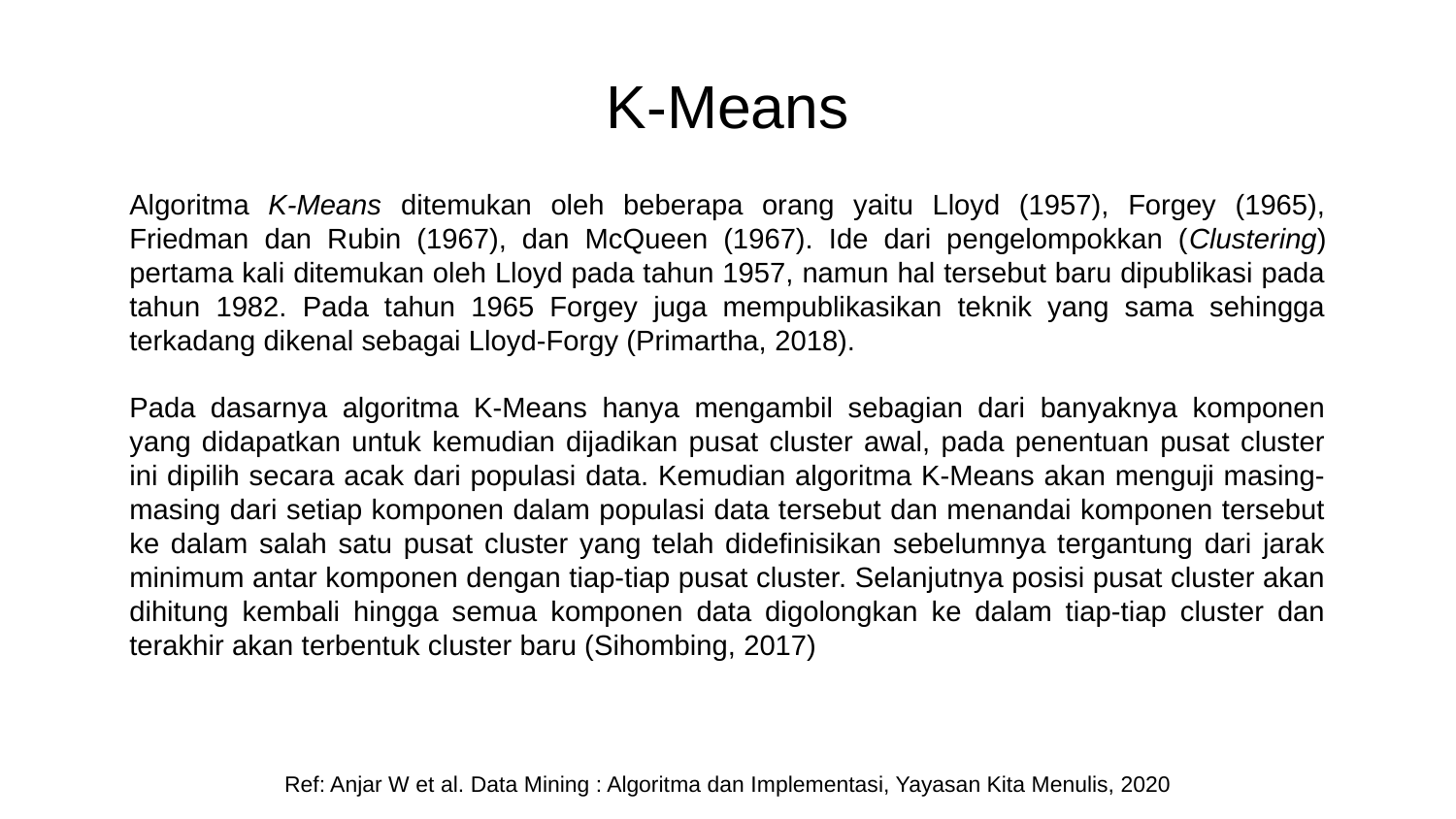

# K-Means
Algoritma K-Means ditemukan oleh beberapa orang yaitu Lloyd (1957), Forgey (1965), Friedman dan Rubin (1967), dan McQueen (1967). Ide dari pengelompokkan (Clustering) pertama kali ditemukan oleh Lloyd pada tahun 1957, namun hal tersebut baru dipublikasi pada tahun 1982. Pada tahun 1965 Forgey juga mempublikasikan teknik yang sama sehingga terkadang dikenal sebagai Lloyd-Forgy (Primartha, 2018).

Pada dasarnya algoritma K-Means hanya mengambil sebagian dari banyaknya komponen yang didapatkan untuk kemudian dijadikan pusat cluster awal, pada penentuan pusat cluster ini dipilih secara acak dari populasi data. Kemudian algoritma K-Means akan menguji masing-masing dari setiap komponen dalam populasi data tersebut dan menandai komponen tersebut ke dalam salah satu pusat cluster yang telah didefinisikan sebelumnya tergantung dari jarak minimum antar komponen dengan tiap-tiap pusat cluster. Selanjutnya posisi pusat cluster akan dihitung kembali hingga semua komponen data digolongkan ke dalam tiap-tiap cluster dan terakhir akan terbentuk cluster baru (Sihombing, 2017)
Ref: Anjar W et al. Data Mining : Algoritma dan Implementasi, Yayasan Kita Menulis, 2020